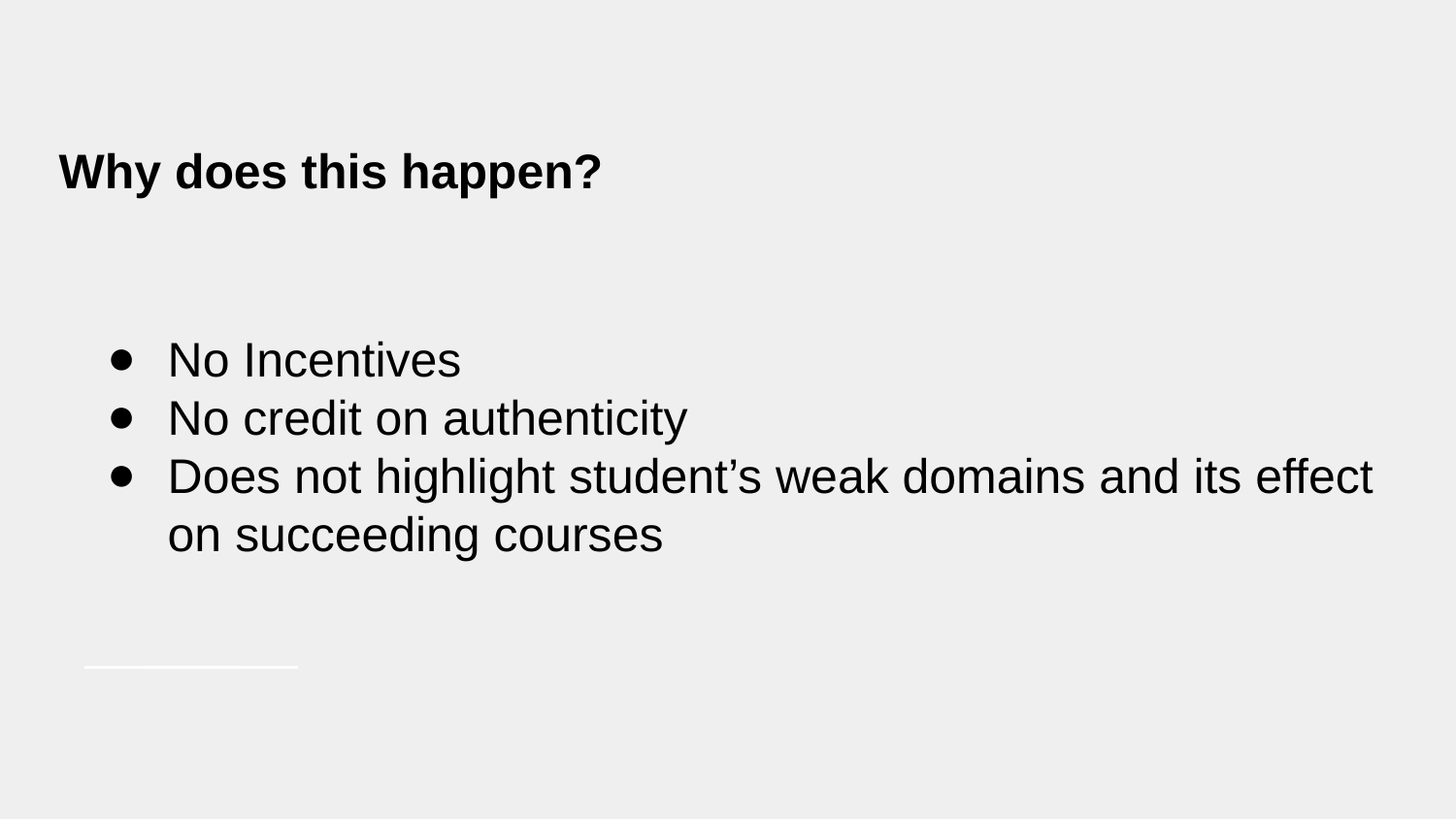

Why does this happen?

No Incentives
No credit on authenticity
Does not highlight student’s weak domains and its effect on succeeding courses